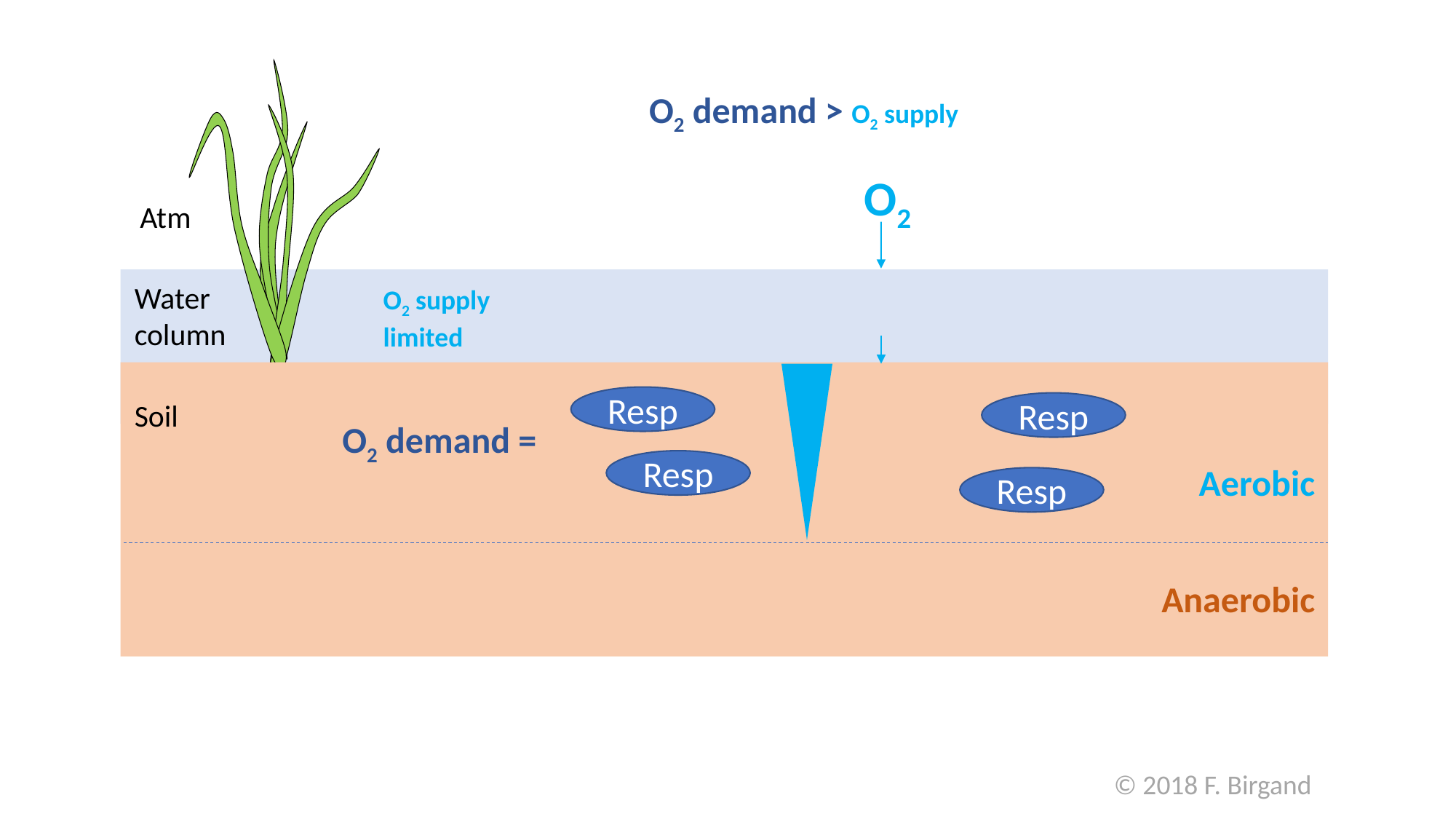

O2 demand > O2 supply
O2
Atm

Water
column
O2 supply
limited

Resp
Soil
Resp
 O2 demand =
Resp
Aerobic
Resp
Anaerobic
© 2018 F. Birgand